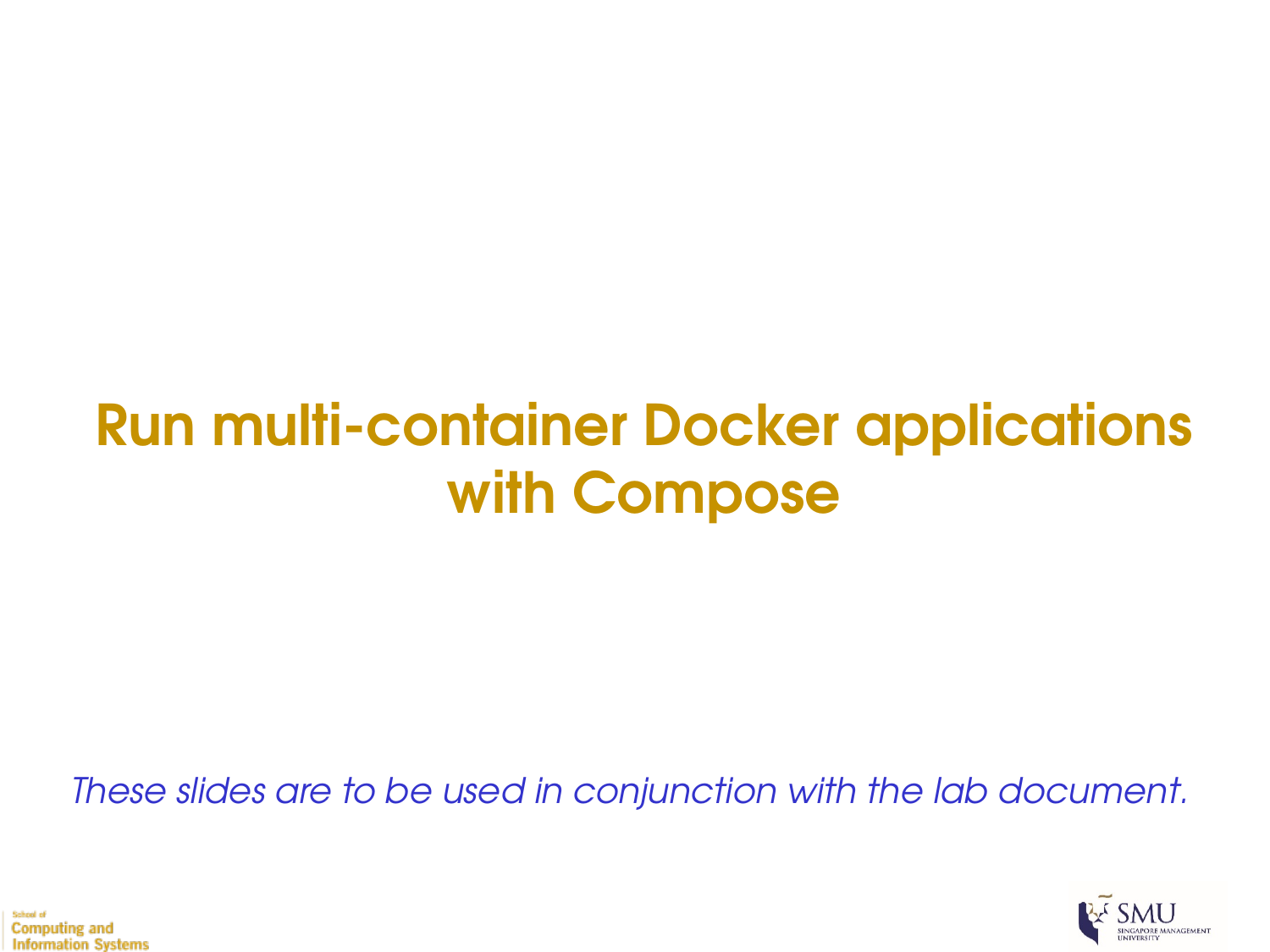

Run multi-container Docker applications
with Compose
These slides are to be used in conjunction with the lab document.